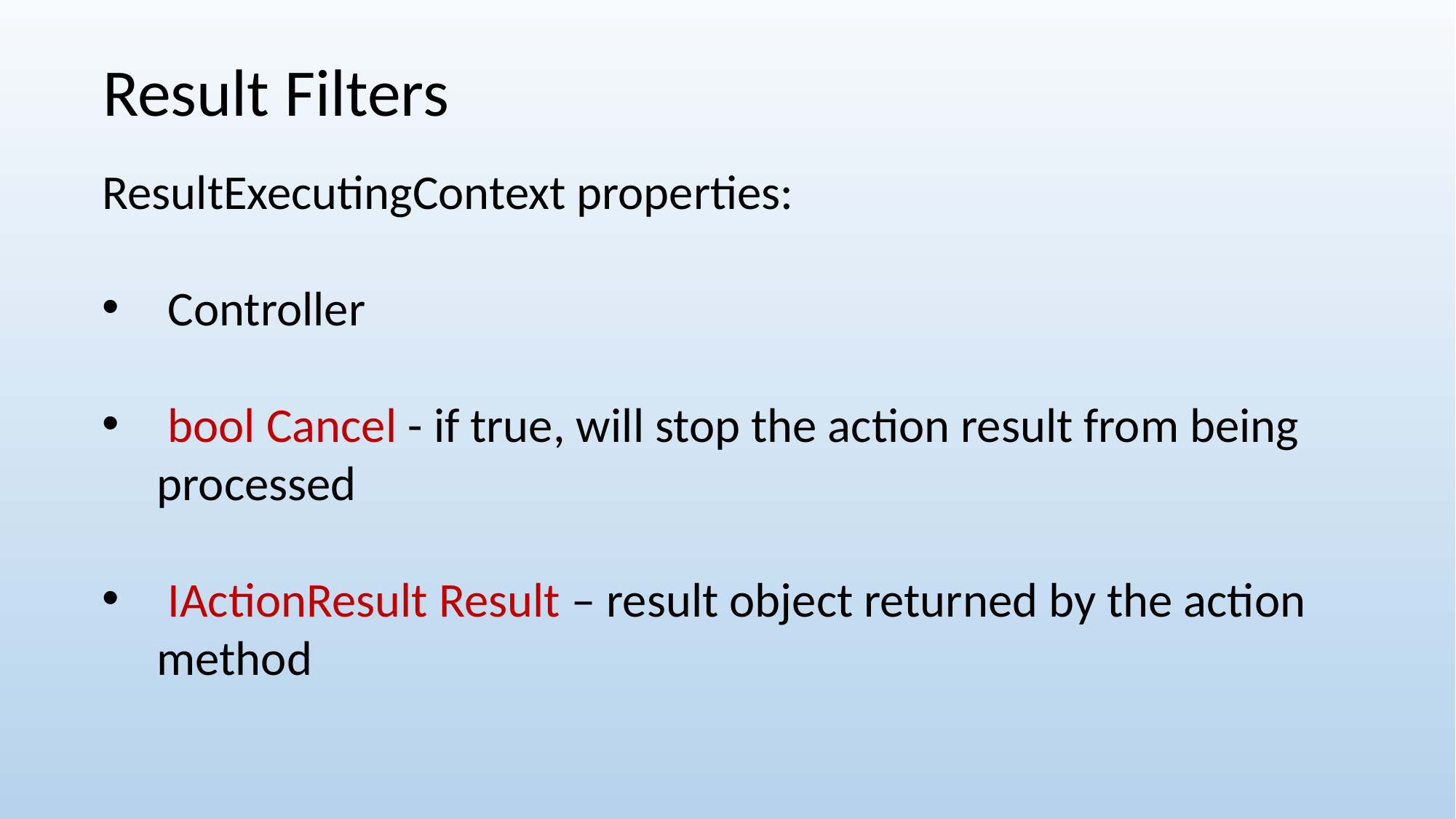

# Result Filters
ResultExecutingContext properties:

 Controller

 bool Cancel - if true, will stop the action result from being processed

 IActionResult Result – result object returned by the action method